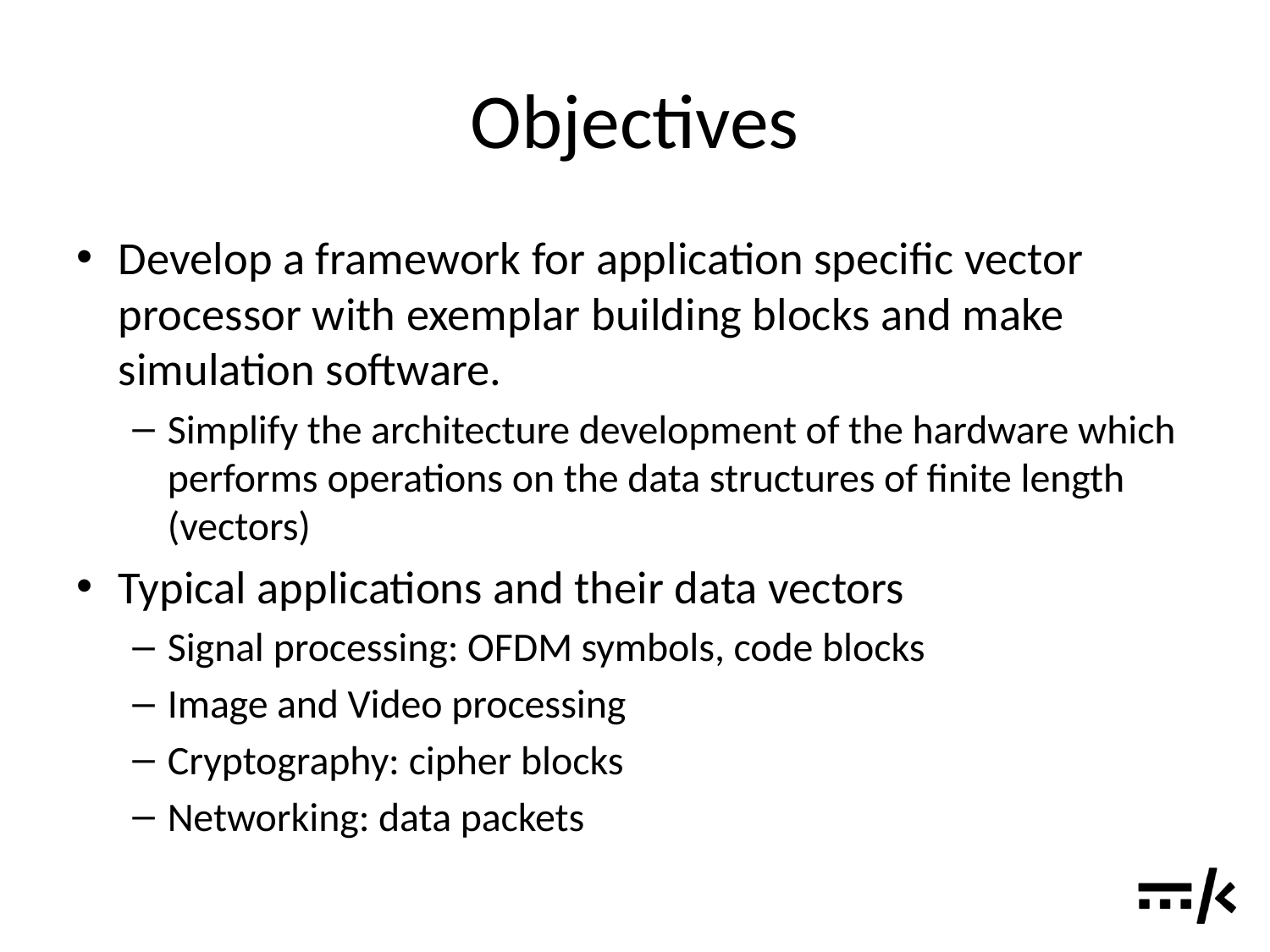

# Objectives
Develop a framework for application specific vector processor with exemplar building blocks and make simulation software.
Simplify the architecture development of the hardware which performs operations on the data structures of finite length (vectors)
Typical applications and their data vectors
Signal processing: OFDM symbols, code blocks
Image and Video processing
Cryptography: cipher blocks
Networking: data packets